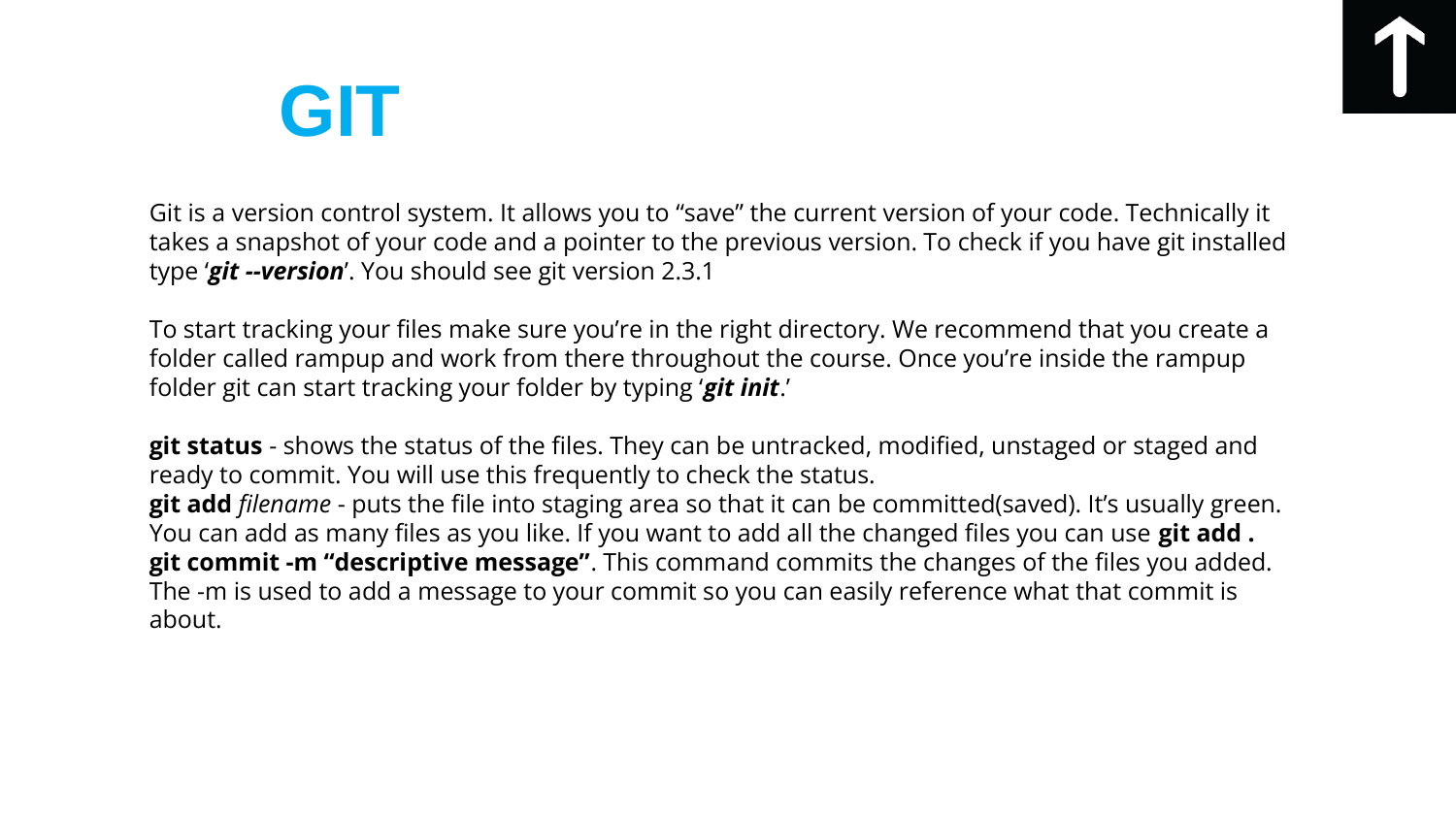

# GIT
Git is a version control system. It allows you to “save” the current version of your code. Technically it takes a snapshot of your code and a pointer to the previous version. To check if you have git installed type ‘git --version’. You should see git version 2.3.1

To start tracking your files make sure you’re in the right directory. We recommend that you create a folder called rampup and work from there throughout the course. Once you’re inside the rampup folder git can start tracking your folder by typing ‘git init.’

git status - shows the status of the files. They can be untracked, modified, unstaged or staged and ready to commit. You will use this frequently to check the status.
git add filename - puts the file into staging area so that it can be committed(saved). It’s usually green. You can add as many files as you like. If you want to add all the changed files you can use git add .
git commit -m “descriptive message”. This command commits the changes of the files you added. The -m is used to add a message to your commit so you can easily reference what that commit is about.